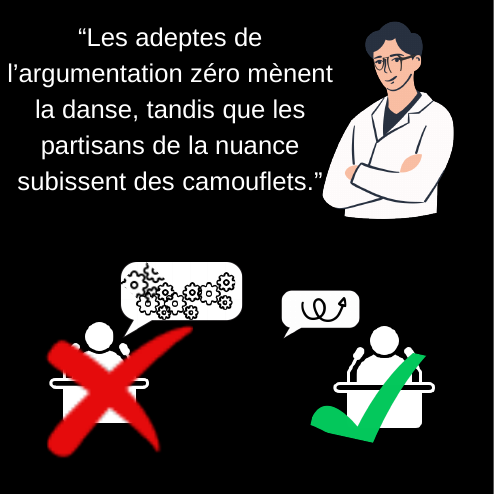

“Les adeptes de l’argumentation zéro mènent la danse, tandis que les partisans de la nuance subissent des camouflets.”